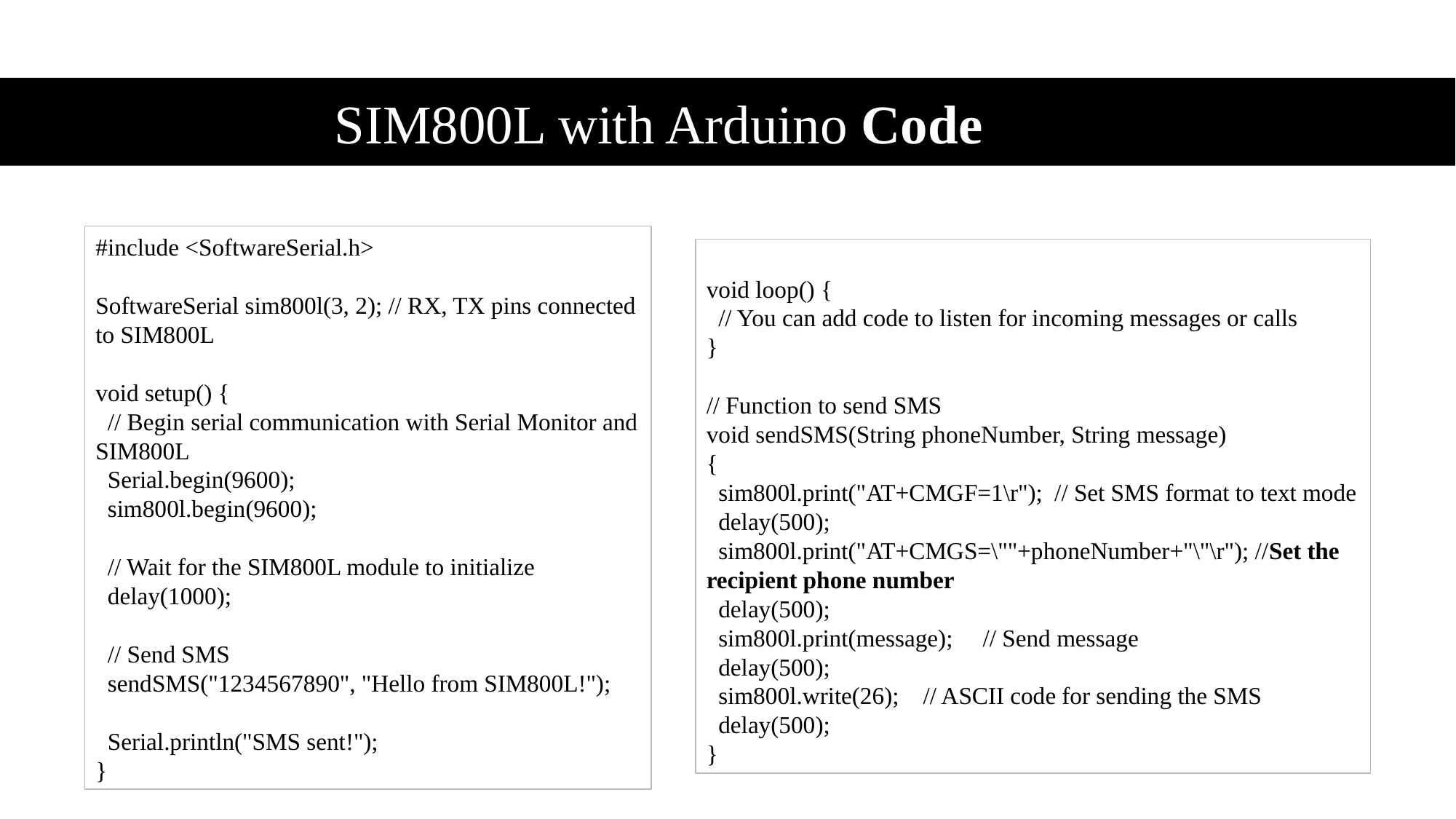

#

SIM800L with Arduino Code
#include <SoftwareSerial.h>

SoftwareSerial sim800l(3, 2); // RX, TX pins connected to SIM800L

void setup() {
  // Begin serial communication with Serial Monitor and SIM800L
  Serial.begin(9600);
  sim800l.begin(9600);

  // Wait for the SIM800L module to initialize
  delay(1000);

  // Send SMS
  sendSMS("1234567890", "Hello from SIM800L!");

  Serial.println("SMS sent!");
}

void loop() {
  // You can add code to listen for incoming messages or calls
}

// Function to send SMS
void sendSMS(String phoneNumber, String message)
{
  sim800l.print("AT+CMGF=1\r");  // Set SMS format to text mode
  delay(500);
  sim800l.print("AT+CMGS=\""+phoneNumber+"\"\r"); //Set the recipient phone number
  delay(500);
  sim800l.print(message);     // Send message
  delay(500);
  sim800l.write(26);    // ASCII code for sending the SMS
  delay(500);
}